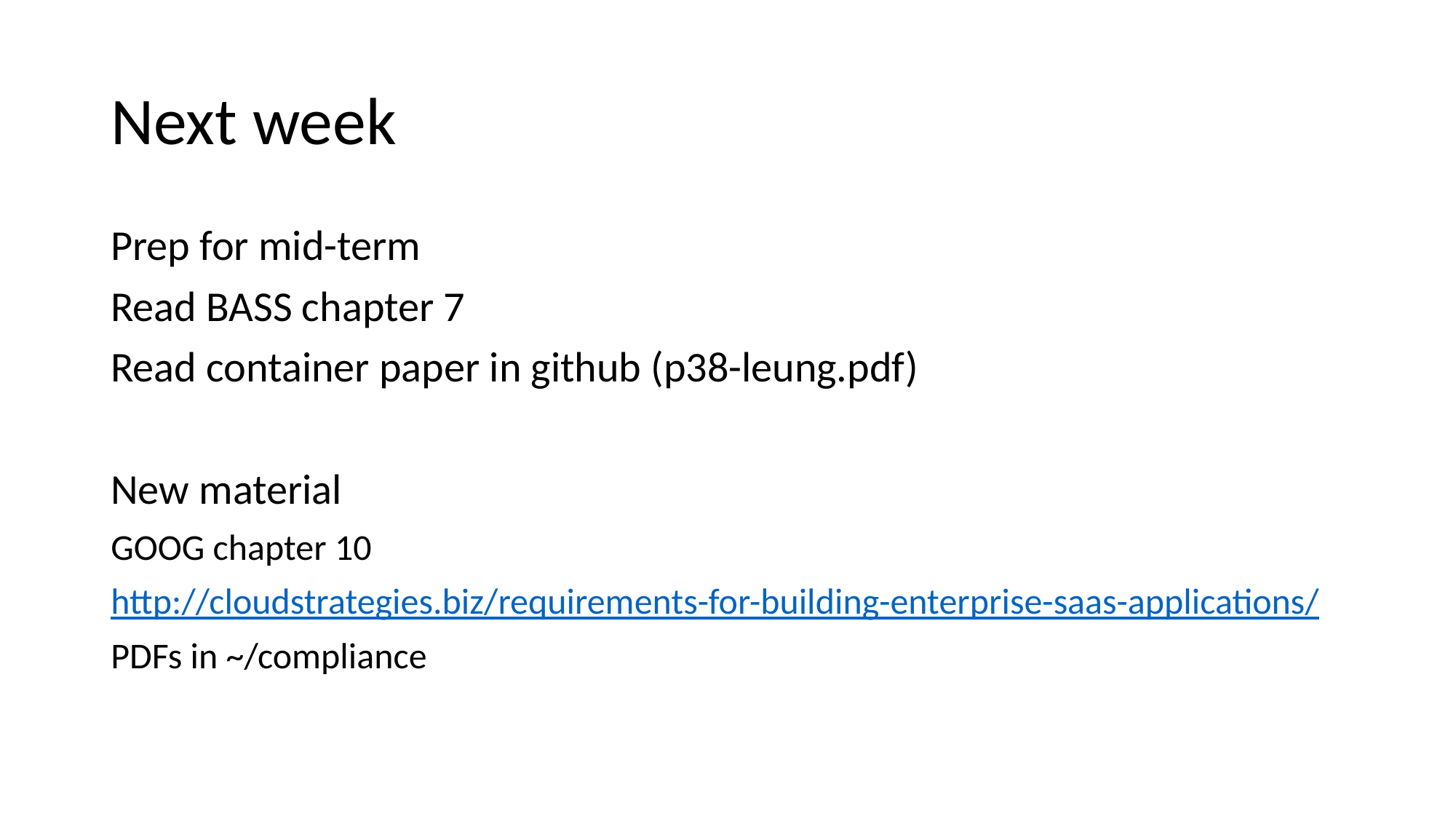

# Next week
Prep for mid-term
Read BASS chapter 7
Read container paper in github (p38-leung.pdf)

New material
GOOG chapter 10
http://cloudstrategies.biz/requirements-for-building-enterprise-saas-applications/
PDFs in ~/compliance